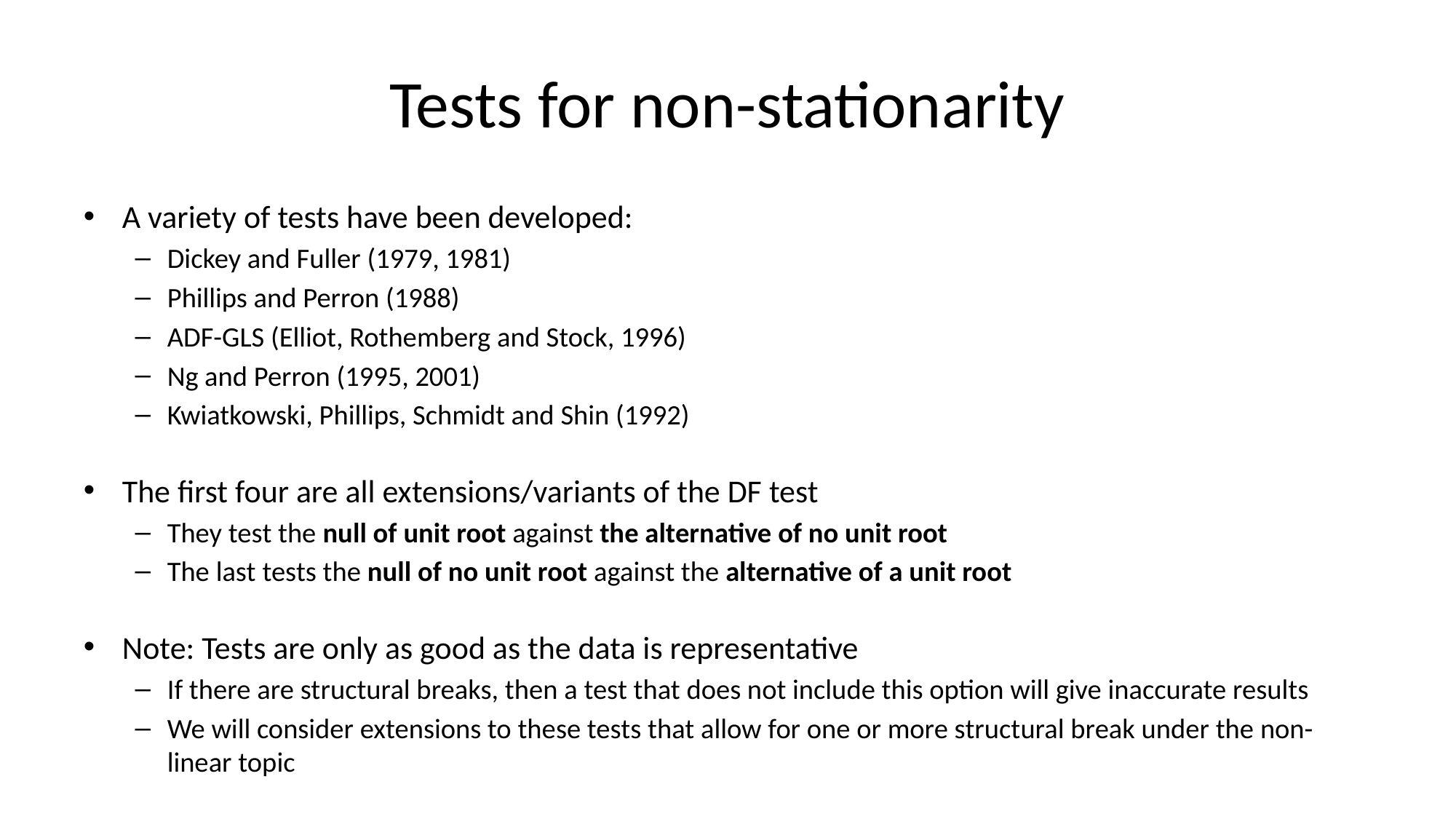

# Tests for non-stationarity
A variety of tests have been developed:
Dickey and Fuller (1979, 1981)
Phillips and Perron (1988)
ADF-GLS (Elliot, Rothemberg and Stock, 1996)
Ng and Perron (1995, 2001)
Kwiatkowski, Phillips, Schmidt and Shin (1992)
The first four are all extensions/variants of the DF test
They test the null of unit root against the alternative of no unit root
The last tests the null of no unit root against the alternative of a unit root
Note: Tests are only as good as the data is representative
If there are structural breaks, then a test that does not include this option will give inaccurate results
We will consider extensions to these tests that allow for one or more structural break under the non-linear topic